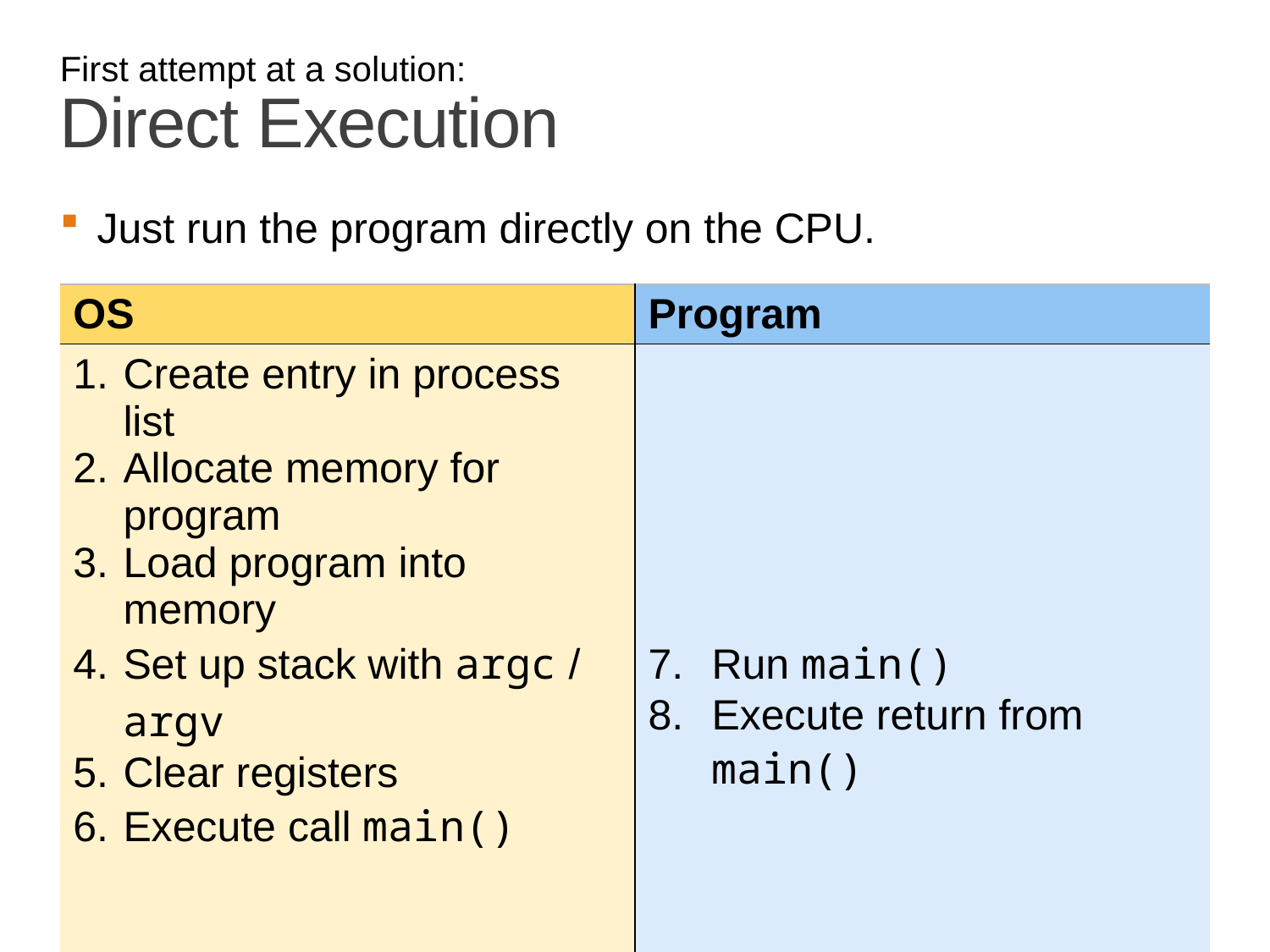

First attempt at a solution:
# Direct Execution
Just run the program directly on the CPU.

| OS | Program |
| --- | --- |
| Create entry in process list Allocate memory for program Load program into memory Set up stack with argc / argv Clear registers Execute call main() Free memory of process Remove it from process list | Run main() Execute return from main() |